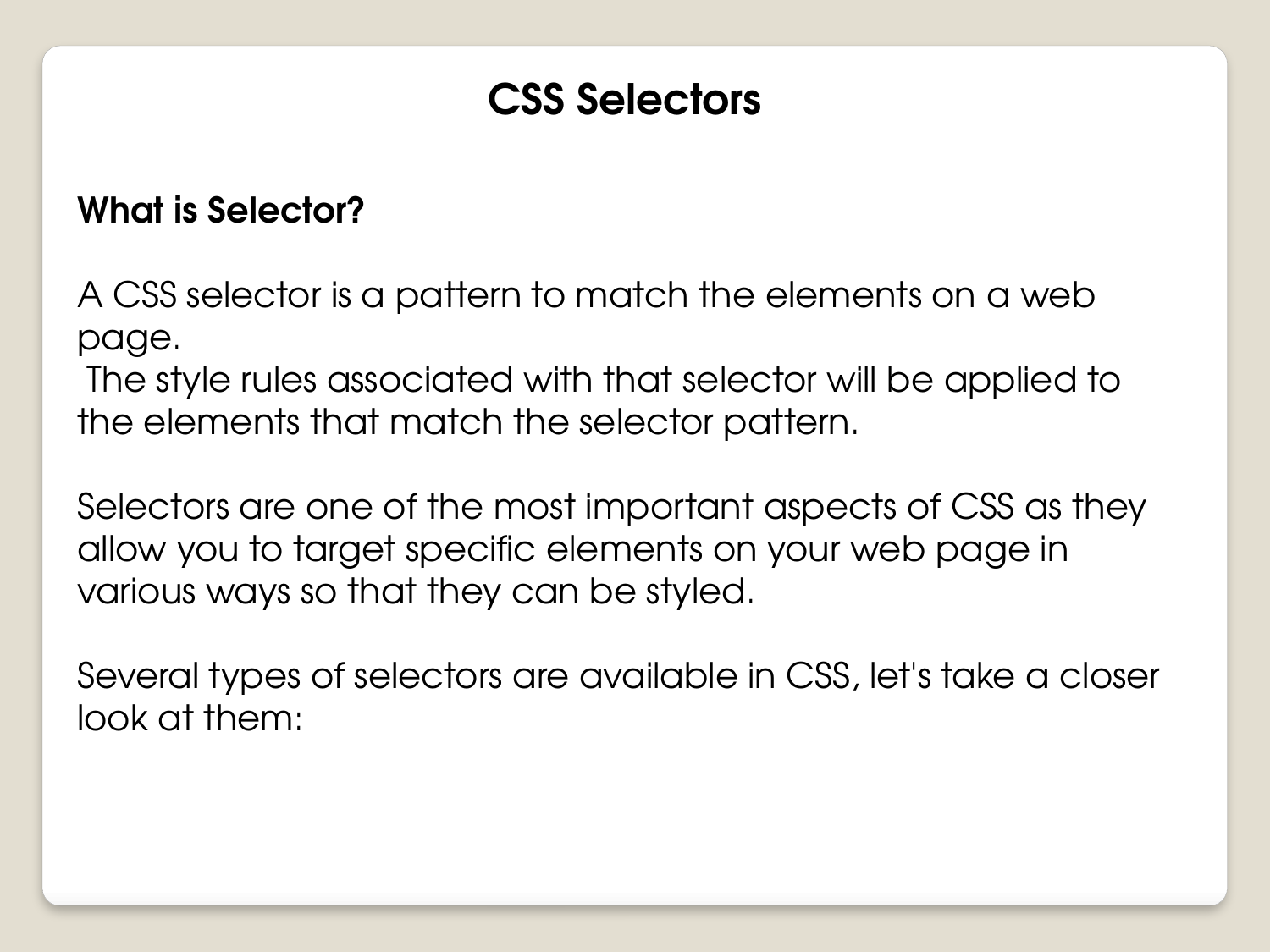

CSS Selectors
What is Selector?

A CSS selector is a pattern to match the elements on a web page.
 The style rules associated with that selector will be applied to the elements that match the selector pattern.

Selectors are one of the most important aspects of CSS as they allow you to target specific elements on your web page in various ways so that they can be styled.

Several types of selectors are available in CSS, let's take a closer look at them: